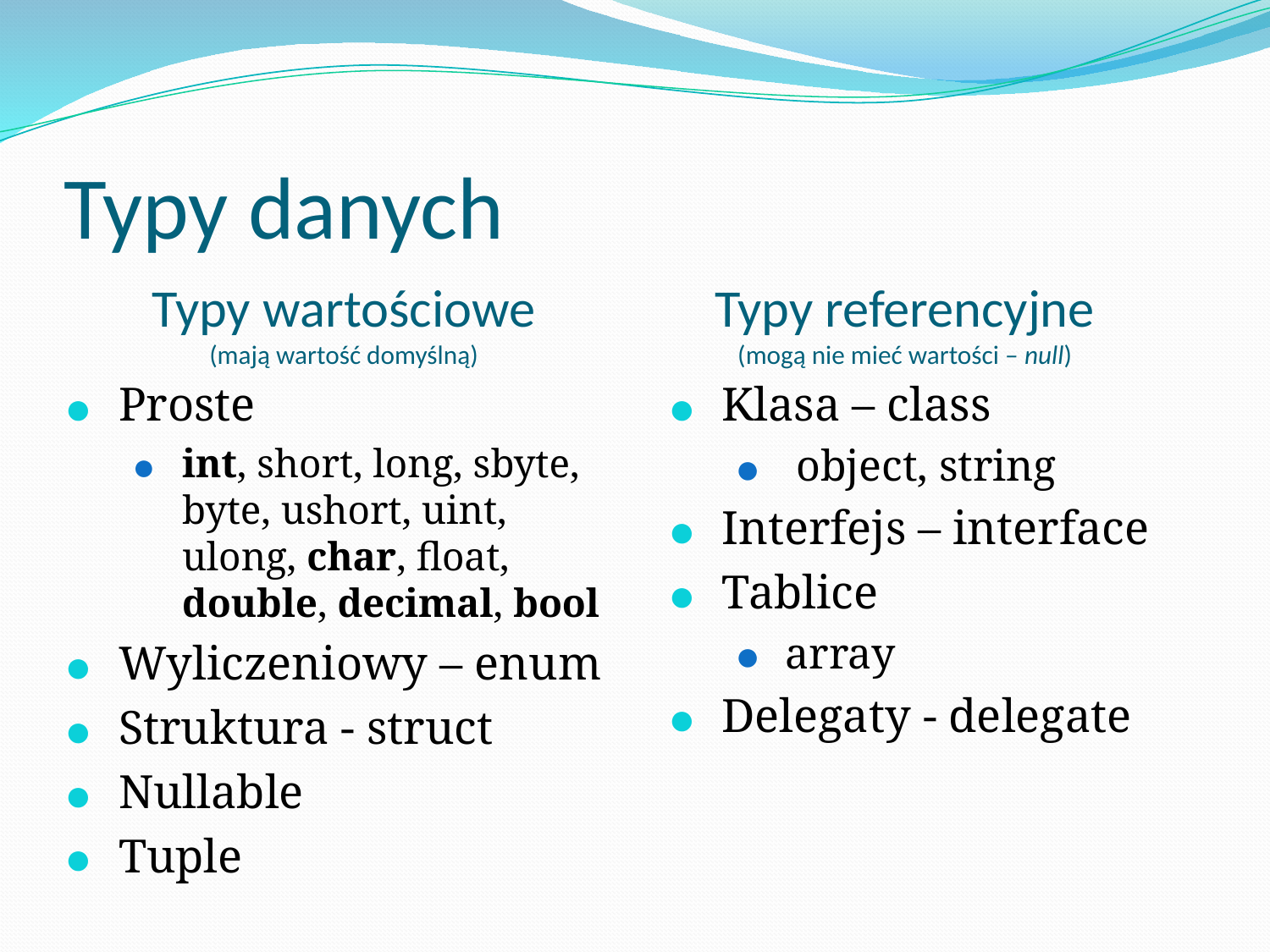

# Typy danych
Typy referencyjne
(mogą nie mieć wartości – null)
Typy wartościowe
(mają wartość domyślną)
Klasa – class
 object, string
Interfejs – interface
Tablice
array
Delegaty - delegate
Proste
int, short, long, sbyte, byte, ushort, uint, ulong, char, float, double, decimal, bool
Wyliczeniowy – enum
Struktura - struct
Nullable
Tuple